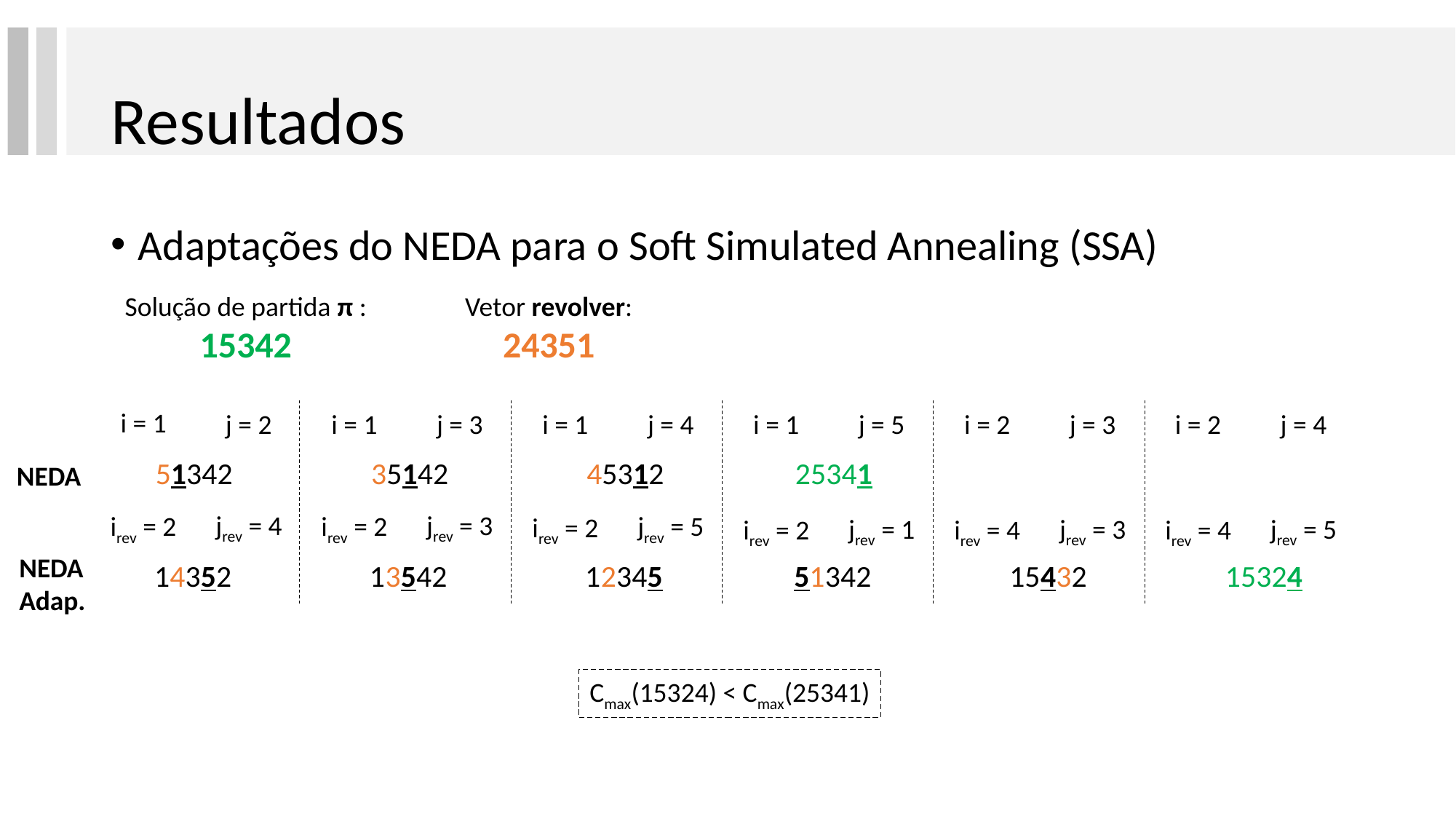

# Resultados
Adaptações do NEDA para o Soft Simulated Annealing (SSA)

Solução de partida π :
15342
Vetor revolver:
24351
i = 1
i = 1
j = 5
i = 2
j = 3
i = 2
j = 4
j = 2
i = 1
j = 3
i = 1
j = 4
51342                    35142                    45312                   25341
NEDA
jrev = 4
jrev = 3
irev = 2
irev = 2
jrev = 5
irev = 2
jrev = 1
jrev = 3
jrev = 5
irev = 2
irev = 4
irev = 4
NEDA
Adap.
14352                    13542                    12345                   51342                    15432                    15324
Cmax(15324) < Cmax(25341)